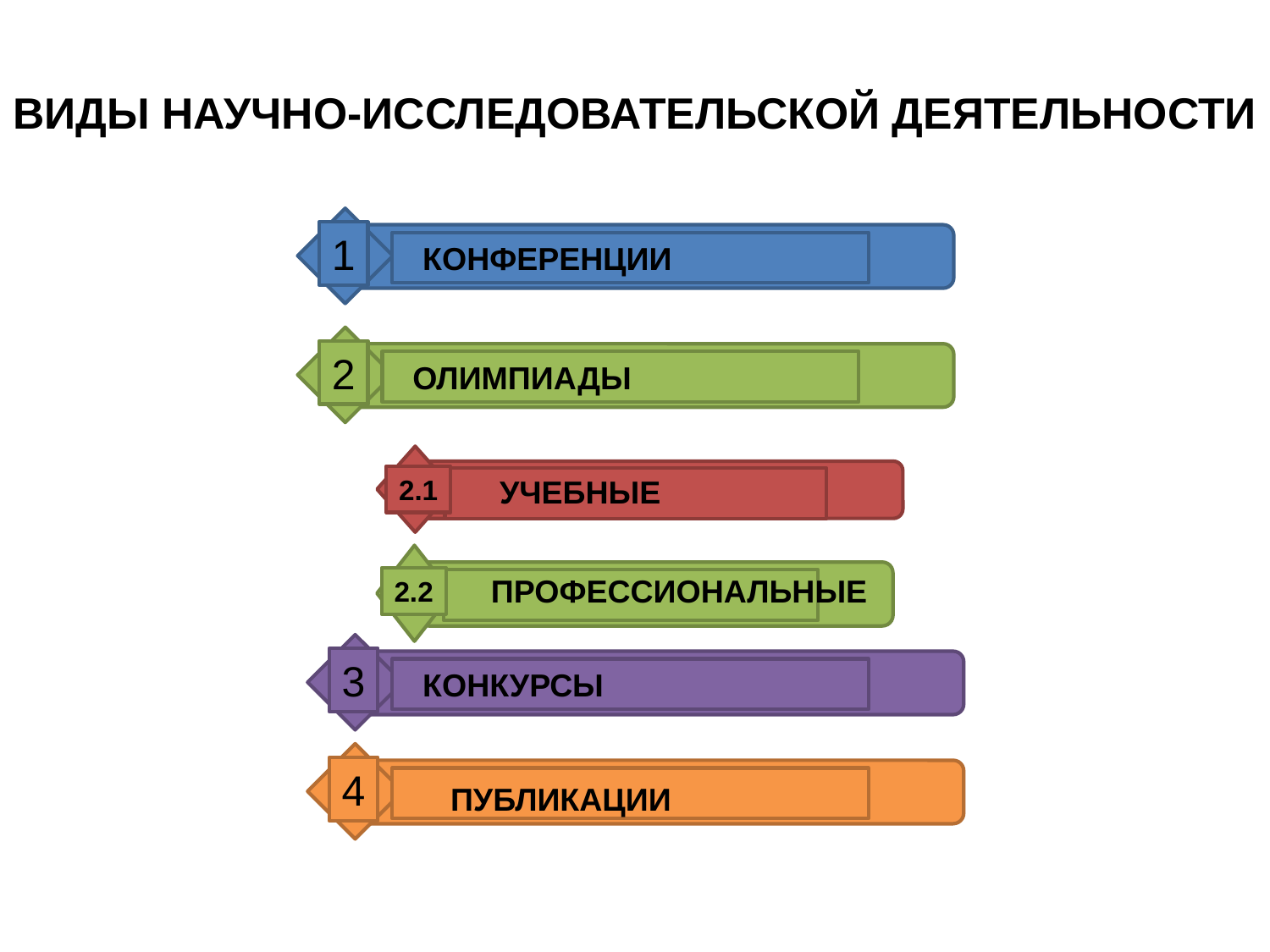

# ВИДЫ научно-исследовательской деятельности

1

  КОНФЕРЕНЦИИ

2

  ОЛИМПИАДЫ

2.1

УЧЕБНЫЕ

2.2

ПРОФЕССИОНАЛЬНЫЕ

3

  КОНКУРСЫ

4

ПУБЛИКАЦИИ